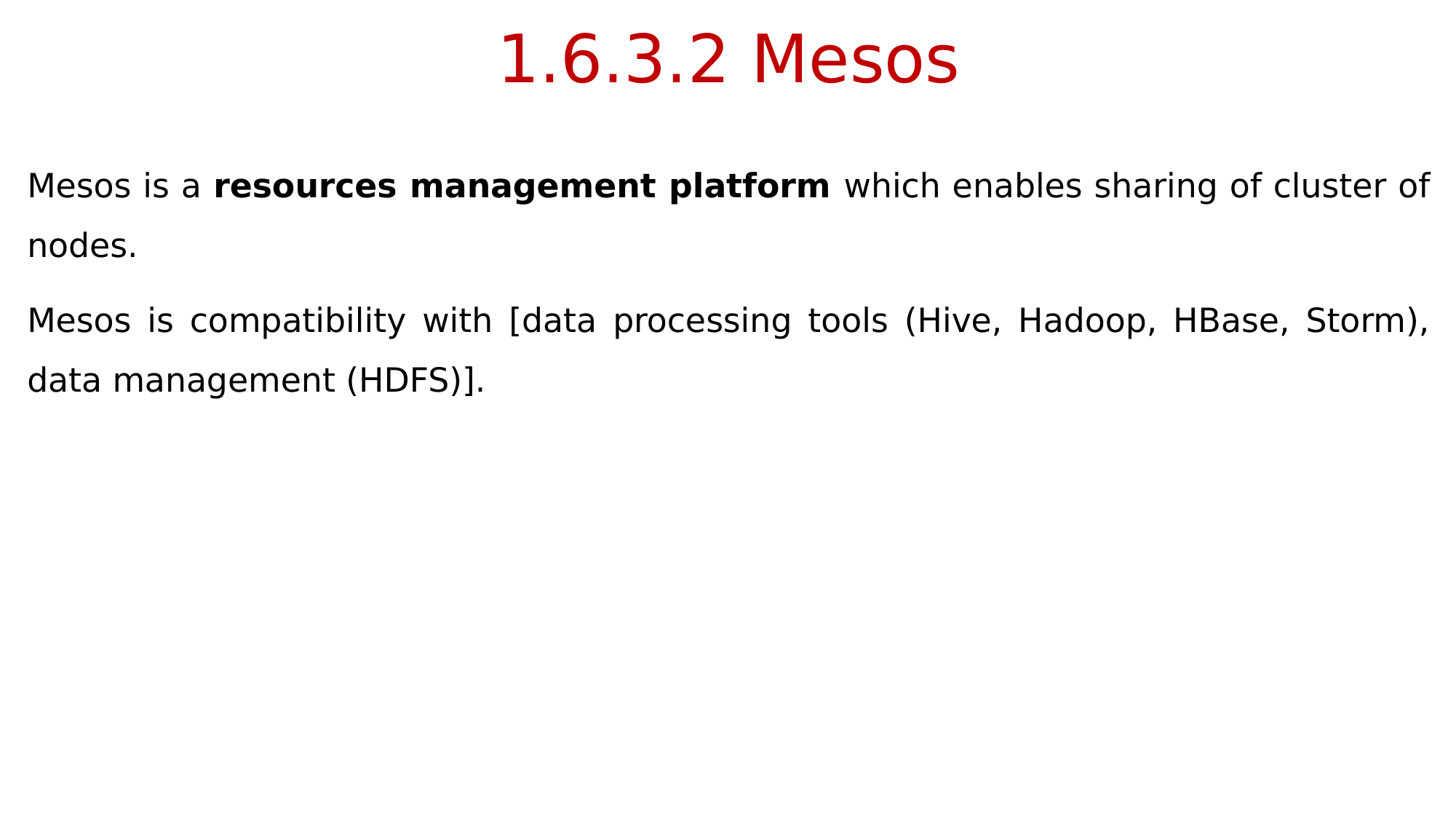

# 1.6.3.2 Mesos
Mesos is a resources management platform which enables sharing of cluster of nodes.
Mesos is compatibility with [data processing tools (Hive, Hadoop, HBase, Storm), data management (HDFS)].